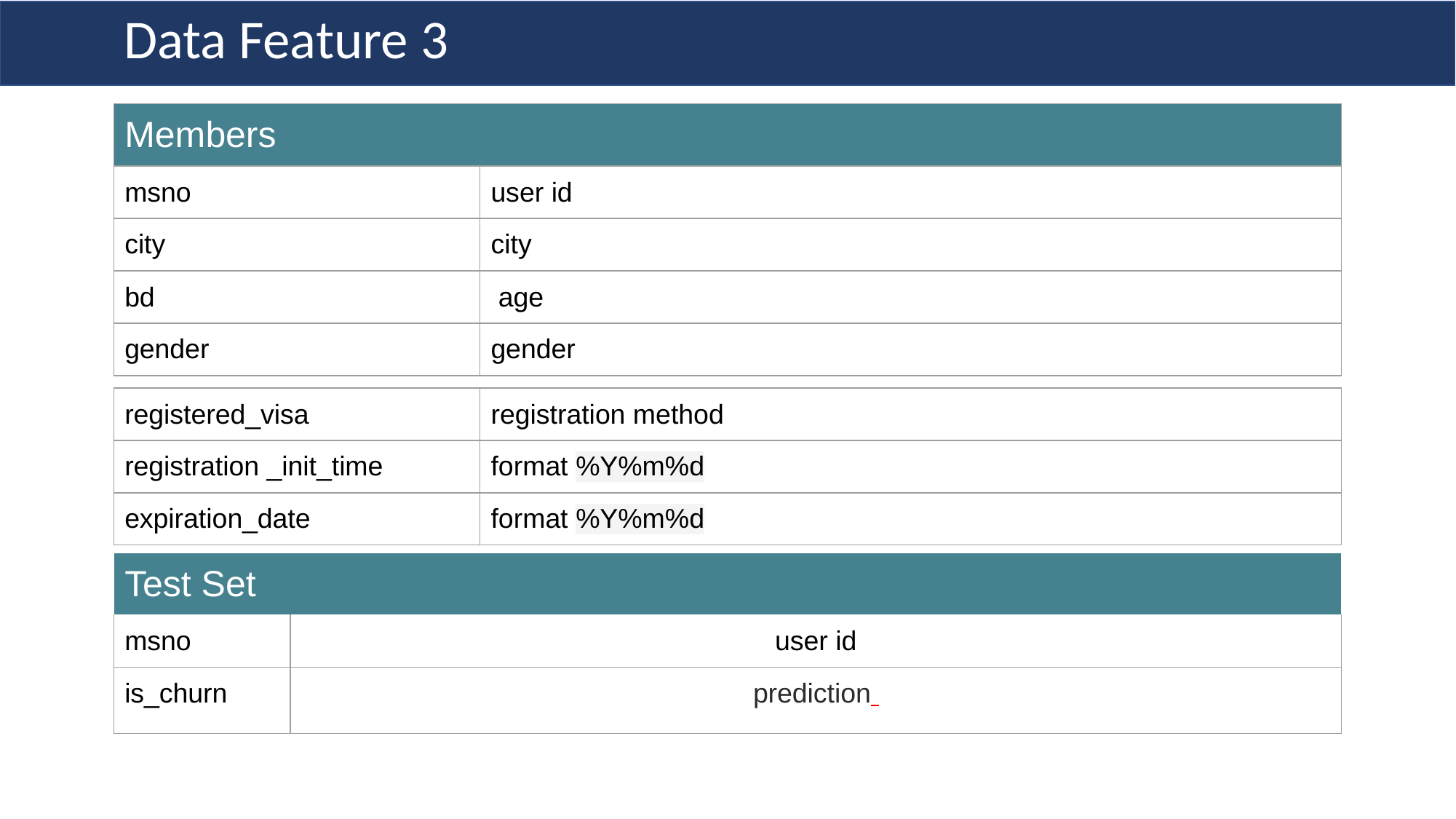

Data Feature 3

| Members |  |
| --- | --- |
| msno | user id |
| city | city |
| bd | age |
| gender | gender |
| registered\_visa | registration method |
| --- | --- |
| registration \_init\_time | format %Y%m%d |
| expiration\_date | format %Y%m%d |
| Test Set |  |
| --- | --- |
| msno | user id |
| is\_churn | prediction |